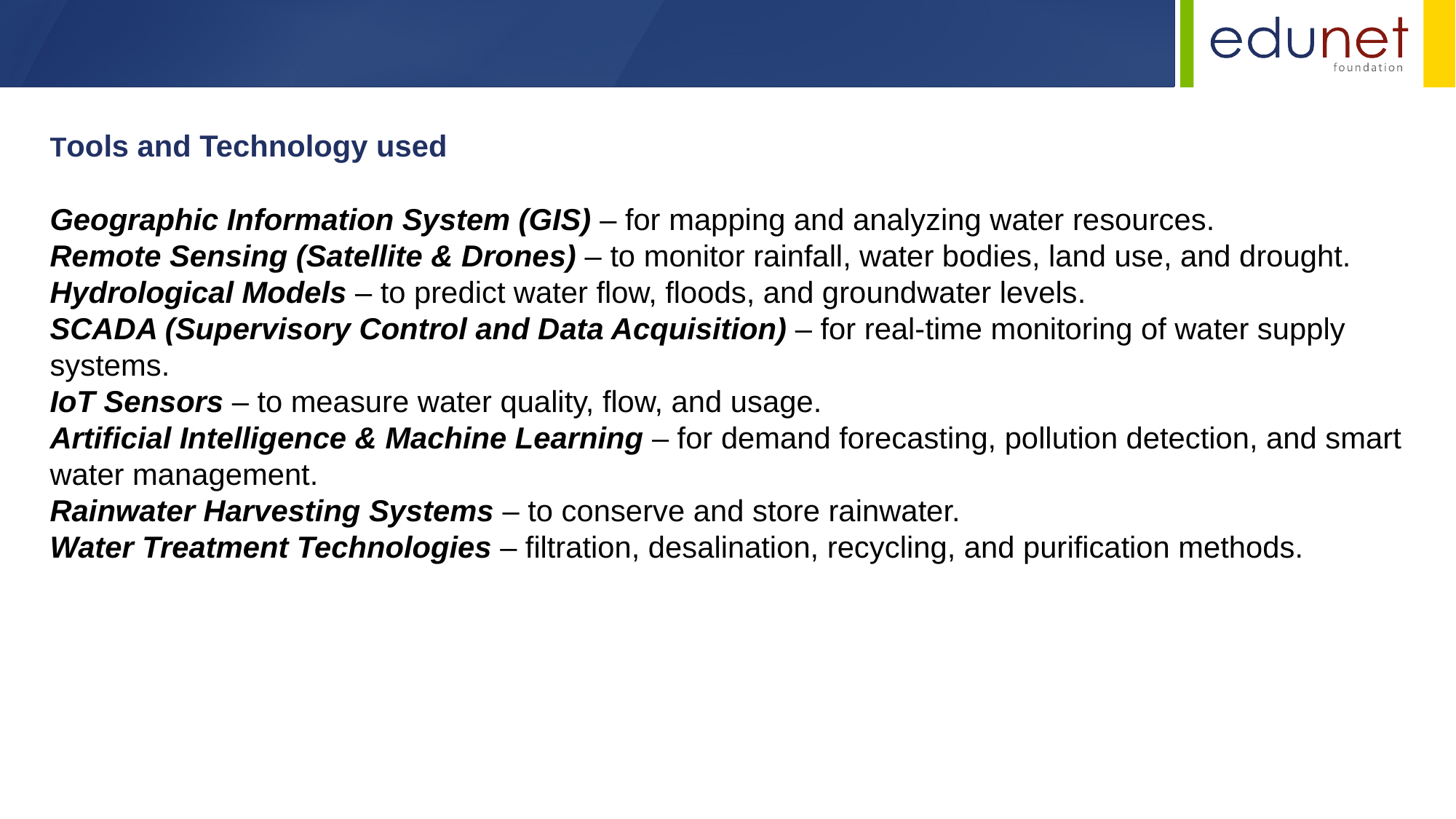

Tools and Technology used

Geographic Information System (GIS) – for mapping and analyzing water resources.
Remote Sensing (Satellite & Drones) – to monitor rainfall, water bodies, land use, and drought.
Hydrological Models – to predict water flow, floods, and groundwater levels.
SCADA (Supervisory Control and Data Acquisition) – for real-time monitoring of water supply systems.
IoT Sensors – to measure water quality, flow, and usage.
Artificial Intelligence & Machine Learning – for demand forecasting, pollution detection, and smart water management.
Rainwater Harvesting Systems – to conserve and store rainwater.
Water Treatment Technologies – filtration, desalination, recycling, and purification methods.